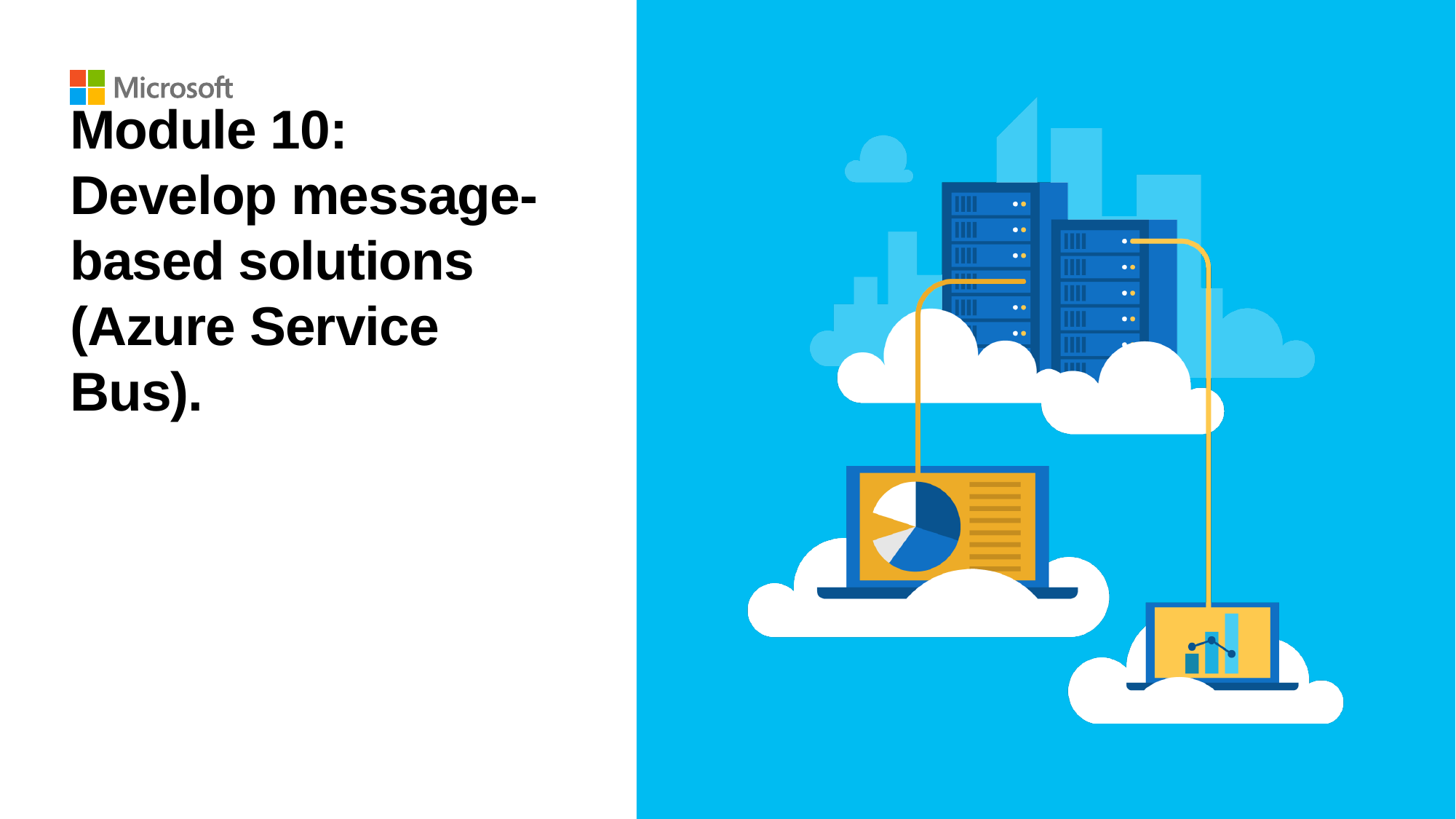

# Module 10: Develop message-based solutions (Azure Service Bus).